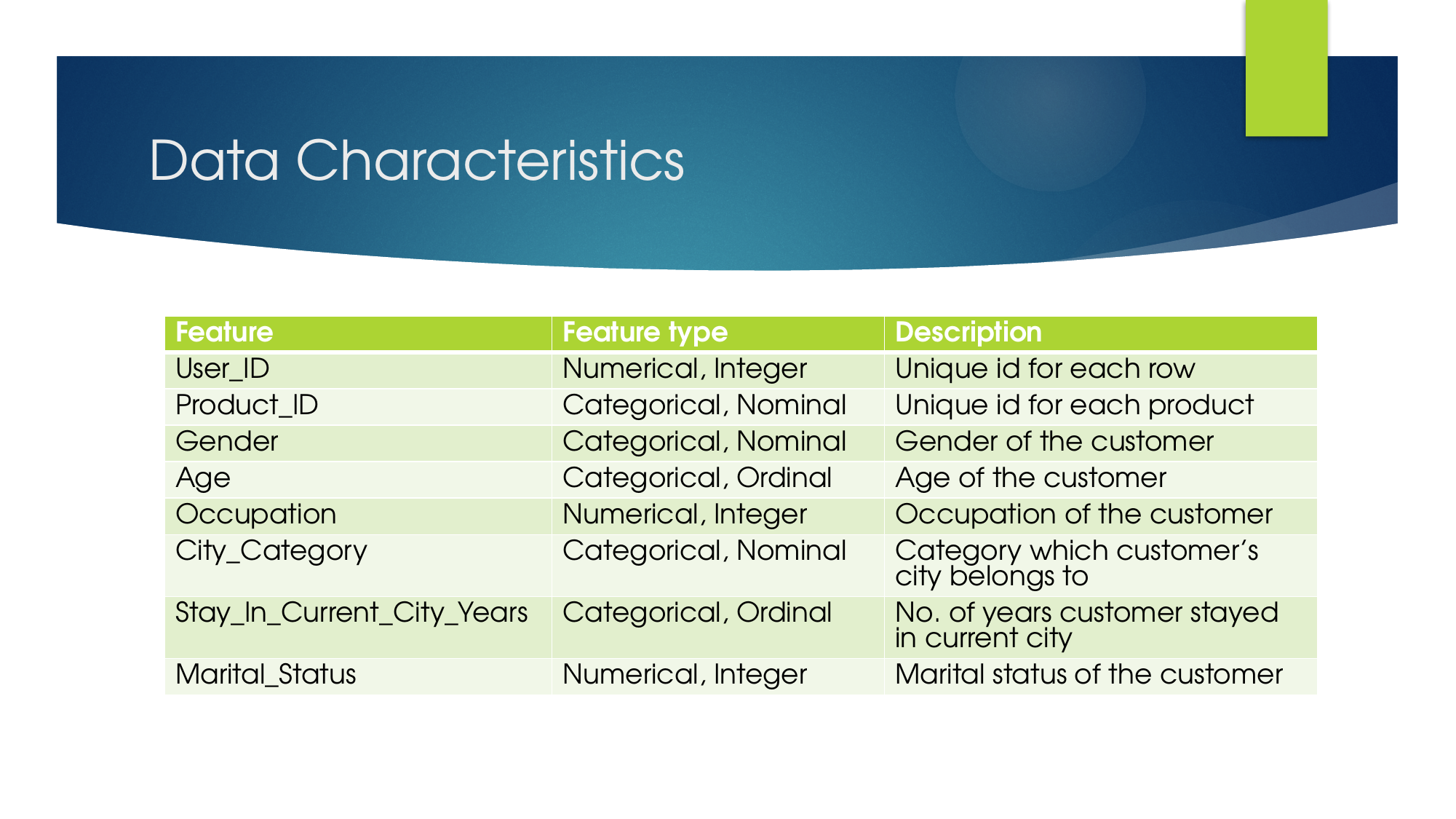

# Data Characteristics
| Feature | Feature type | Description |
| --- | --- | --- |
| User\_ID | Numerical, Integer | Unique id for each row |
| Product\_ID | Categorical, Nominal | Unique id for each product |
| Gender | Categorical, Nominal | Gender of the customer |
| Age | Categorical, Ordinal | Age of the customer |
| Occupation | Numerical, Integer | Occupation of the customer |
| City\_Category | Categorical, Nominal | Category which customer’s city belongs to |
| Stay\_In\_Current\_City\_Years | Categorical, Ordinal | No. of years customer stayed in current city |
| Marital\_Status | Numerical, Integer | Marital status of the customer |